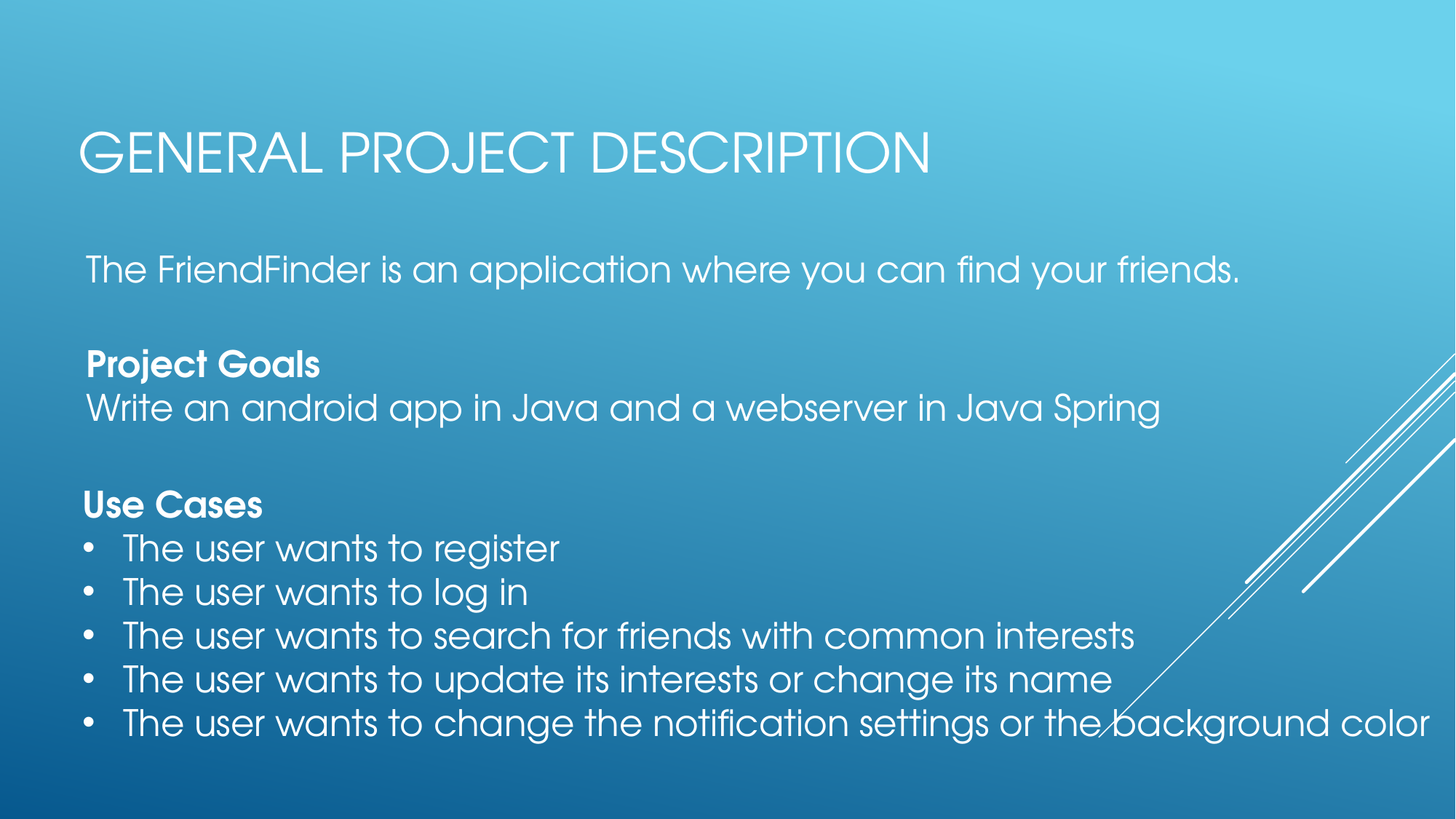

# General project description
The FriendFinder is an application where you can find your friends.
Project Goals
Write an android app in Java and a webserver in Java Spring
Use Cases
The user wants to register
The user wants to log in
The user wants to search for friends with common interests
The user wants to update its interests or change its name
The user wants to change the notification settings or the background color